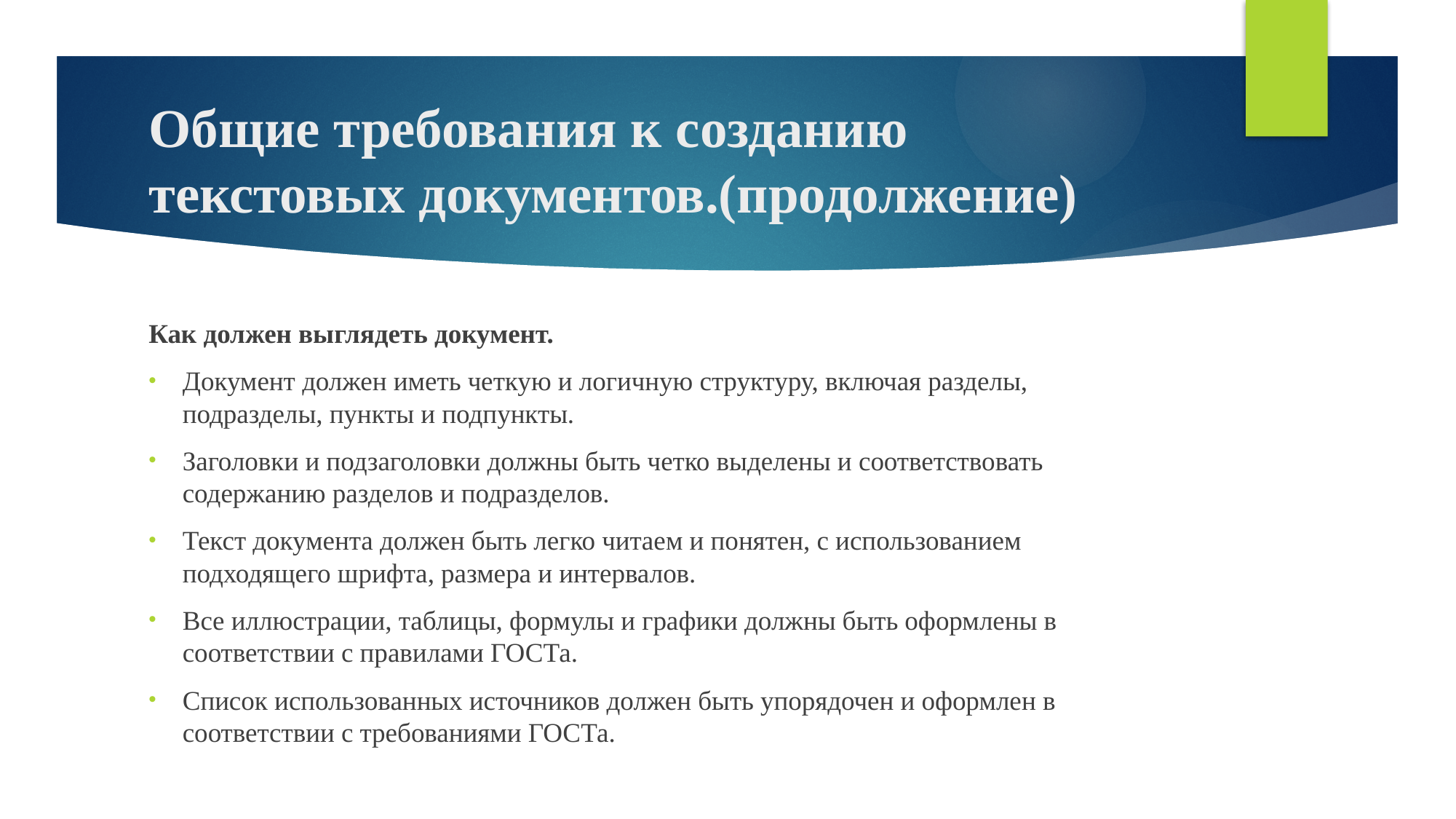

# Общие требования к созданию текстовых документов.(продолжение)
Как должен выглядеть документ.
Документ должен иметь четкую и логичную структуру, включая разделы, подразделы, пункты и подпункты.
Заголовки и подзаголовки должны быть четко выделены и соответствовать содержанию разделов и подразделов.
Текст документа должен быть легко читаем и понятен, с использованием подходящего шрифта, размера и интервалов.
Все иллюстрации, таблицы, формулы и графики должны быть оформлены в соответствии с правилами ГОСТа.
Список использованных источников должен быть упорядочен и оформлен в соответствии с требованиями ГОСТа.